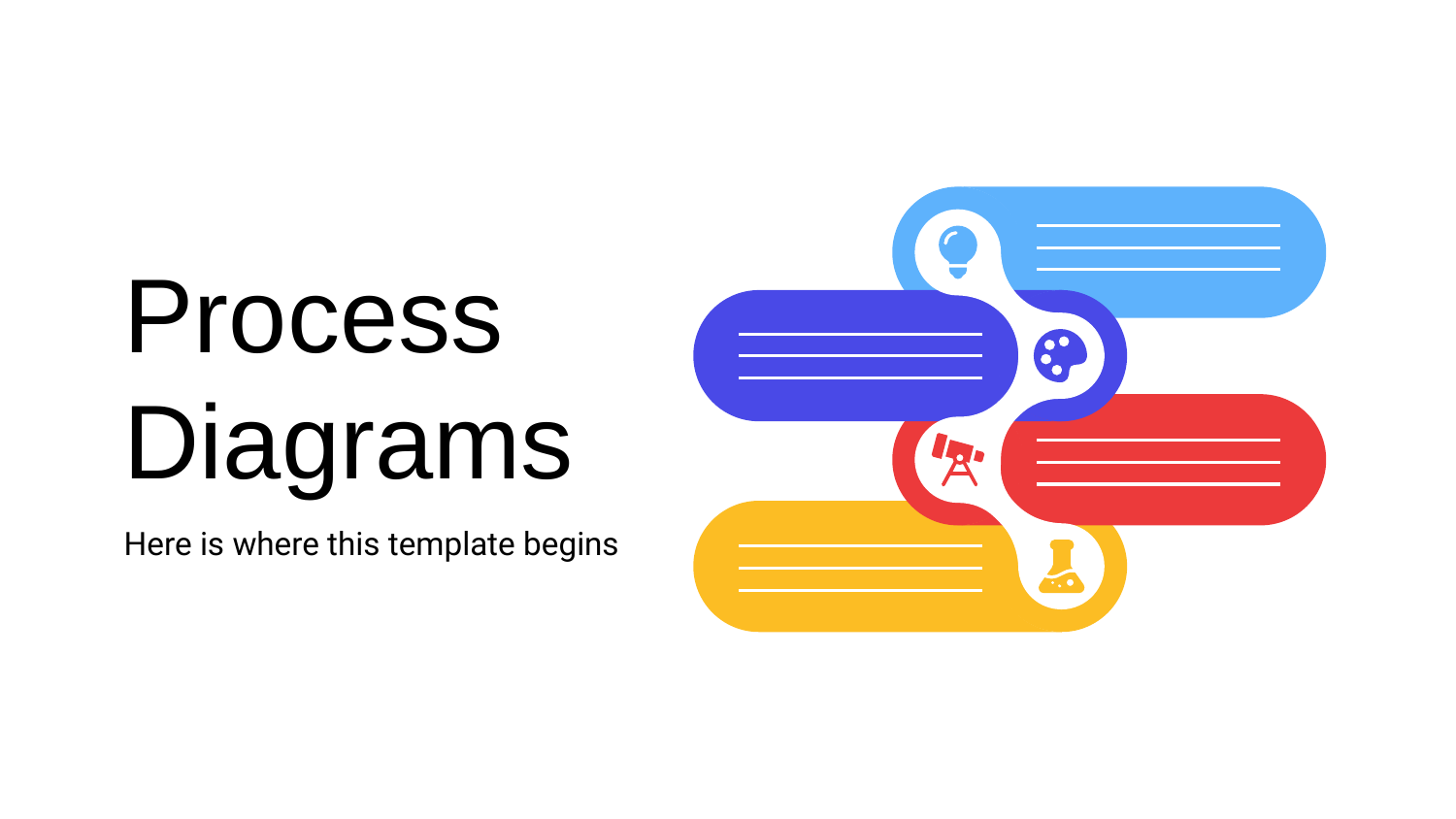

# Process Diagrams
Here is where this template begins